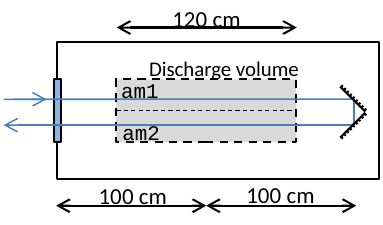

120 cm

Discharge volume
am1

am2
100 cm
100 cm